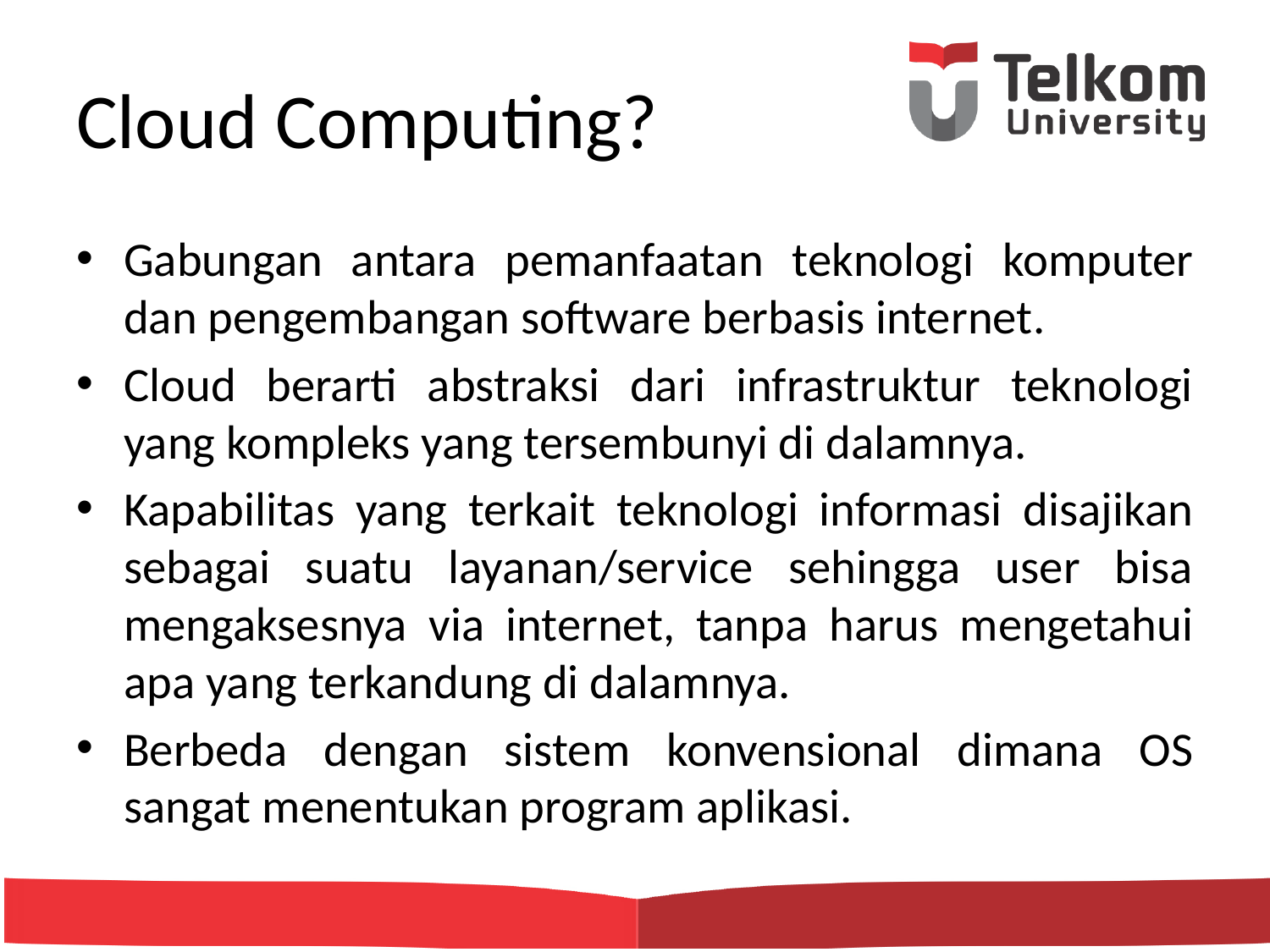

# Cloud Computing?
Gabungan antara pemanfaatan teknologi komputer dan pengembangan software berbasis internet.
Cloud berarti abstraksi dari infrastruktur teknologi yang kompleks yang tersembunyi di dalamnya.
Kapabilitas yang terkait teknologi informasi disajikan sebagai suatu layanan/service sehingga user bisa mengaksesnya via internet, tanpa harus mengetahui apa yang terkandung di dalamnya.
Berbeda dengan sistem konvensional dimana OS sangat menentukan program aplikasi.